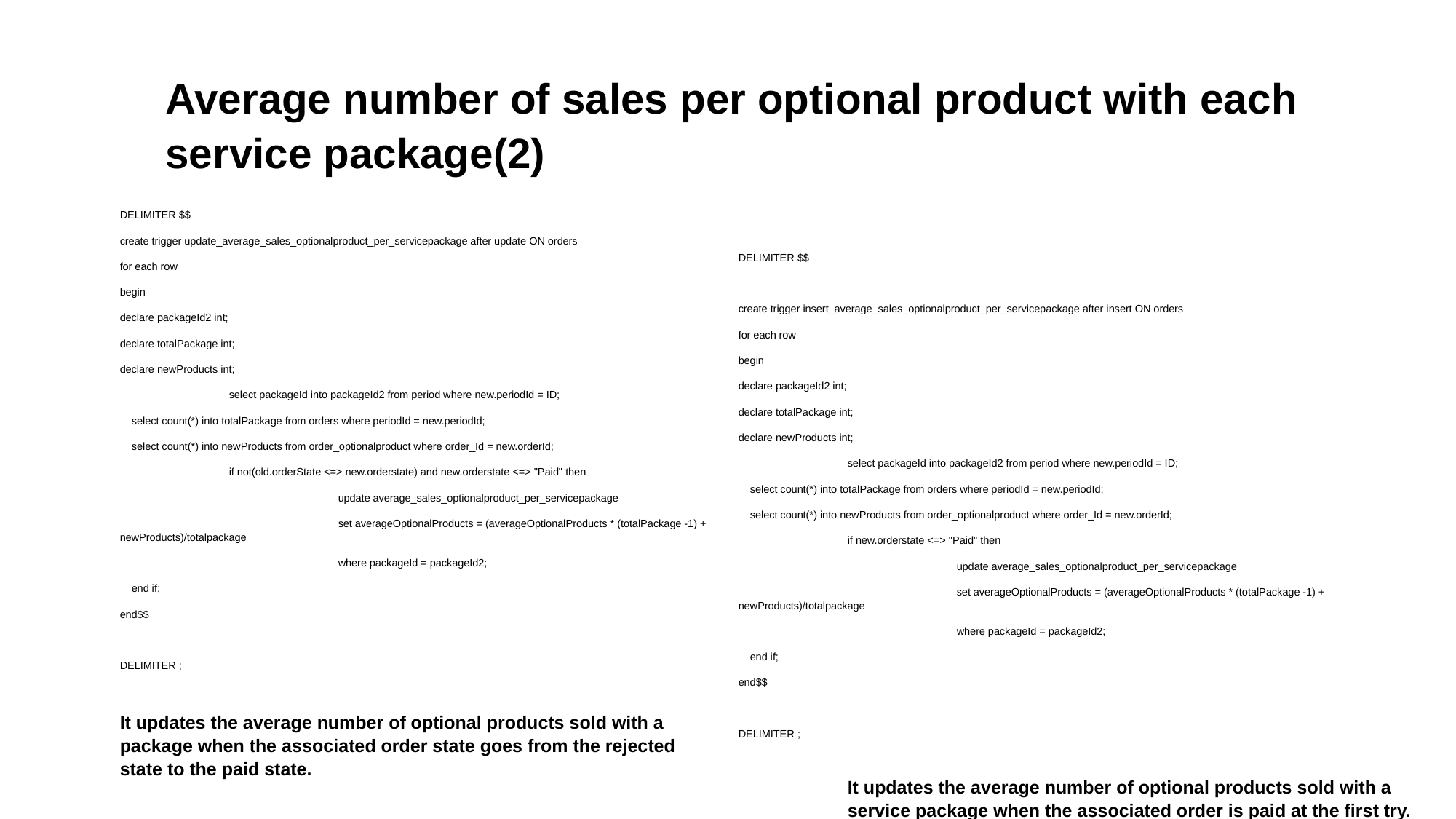

# Average number of sales per optional product with each service package(2)
DELIMITER $$
create trigger update_average_sales_optionalproduct_per_servicepackage after update ON orders
for each row
begin
declare packageId2 int;
declare totalPackage int;
declare newProducts int;
	select packageId into packageId2 from period where new.periodId = ID;
    select count(*) into totalPackage from orders where periodId = new.periodId;
    select count(*) into newProducts from order_optionalproduct where order_Id = new.orderId;
	if not(old.orderState <=> new.orderstate) and new.orderstate <=> "Paid" then
		update average_sales_optionalproduct_per_servicepackage
		set averageOptionalProducts = (averageOptionalProducts * (totalPackage -1) + newProducts)/totalpackage
		where packageId = packageId2;
    end if;
end$$

DELIMITER ;

It updates the average number of optional products sold with a package when the associated order state goes from the rejected state to the paid state.

DELIMITER $$

create trigger insert_average_sales_optionalproduct_per_servicepackage after insert ON orders
for each row
begin
declare packageId2 int;
declare totalPackage int;
declare newProducts int;
	select packageId into packageId2 from period where new.periodId = ID;
    select count(*) into totalPackage from orders where periodId = new.periodId;
    select count(*) into newProducts from order_optionalproduct where order_Id = new.orderId;
	if new.orderstate <=> "Paid" then
		update average_sales_optionalproduct_per_servicepackage
		set averageOptionalProducts = (averageOptionalProducts * (totalPackage -1) + newProducts)/totalpackage
		where packageId = packageId2;
    end if;
end$$

DELIMITER ;

It updates the average number of optional products sold with a service package when the associated order is paid at the first try.